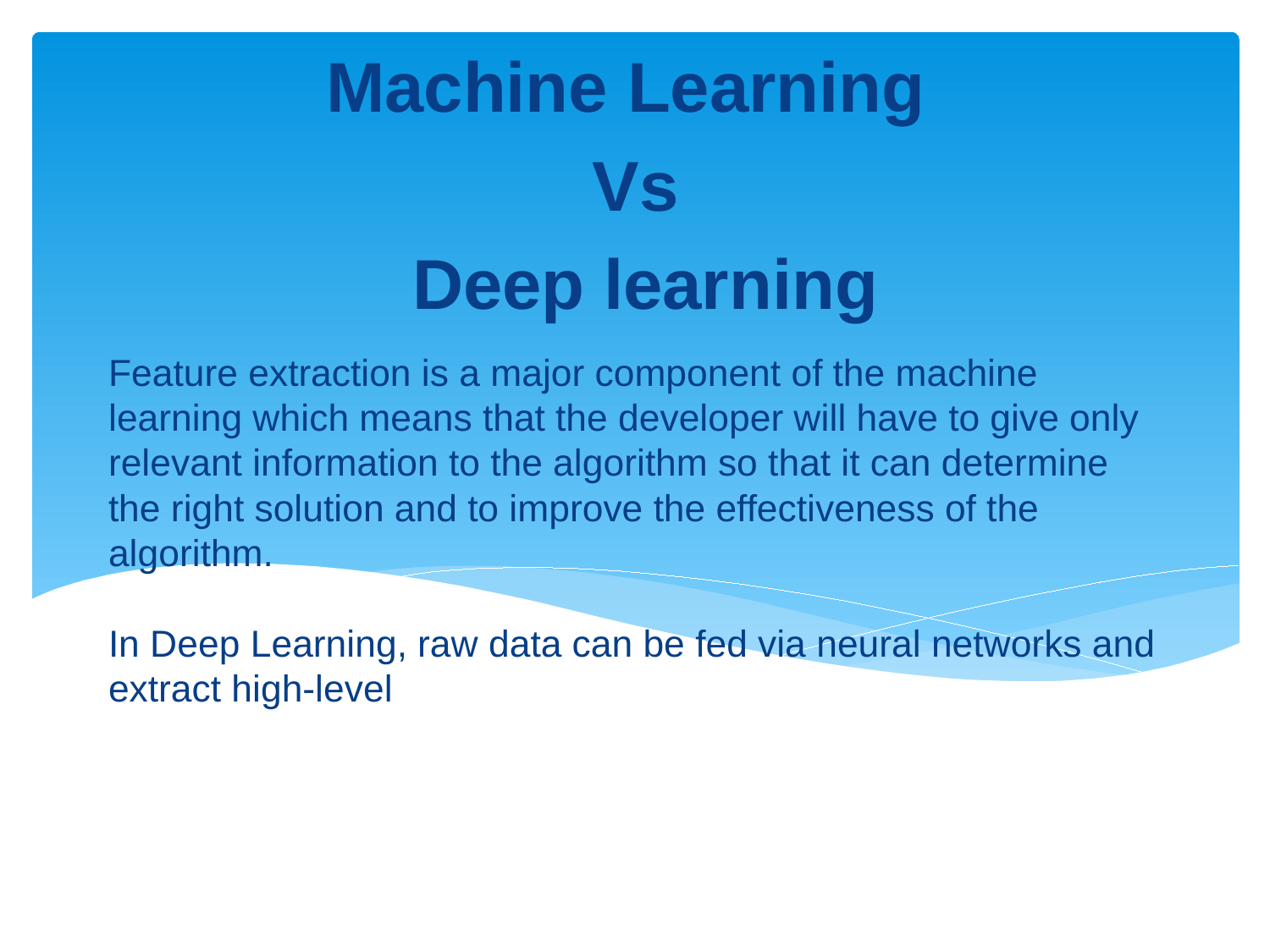

Machine Learning
Vs
 Deep learning
# Feature extraction is a major component of the machine learning which means that the developer will have to give only relevant information to the algorithm so that it can determine the right solution and to improve the effectiveness of the algorithm. In Deep Learning, raw data can be fed via neural networks and extract high-level features from the raw data.